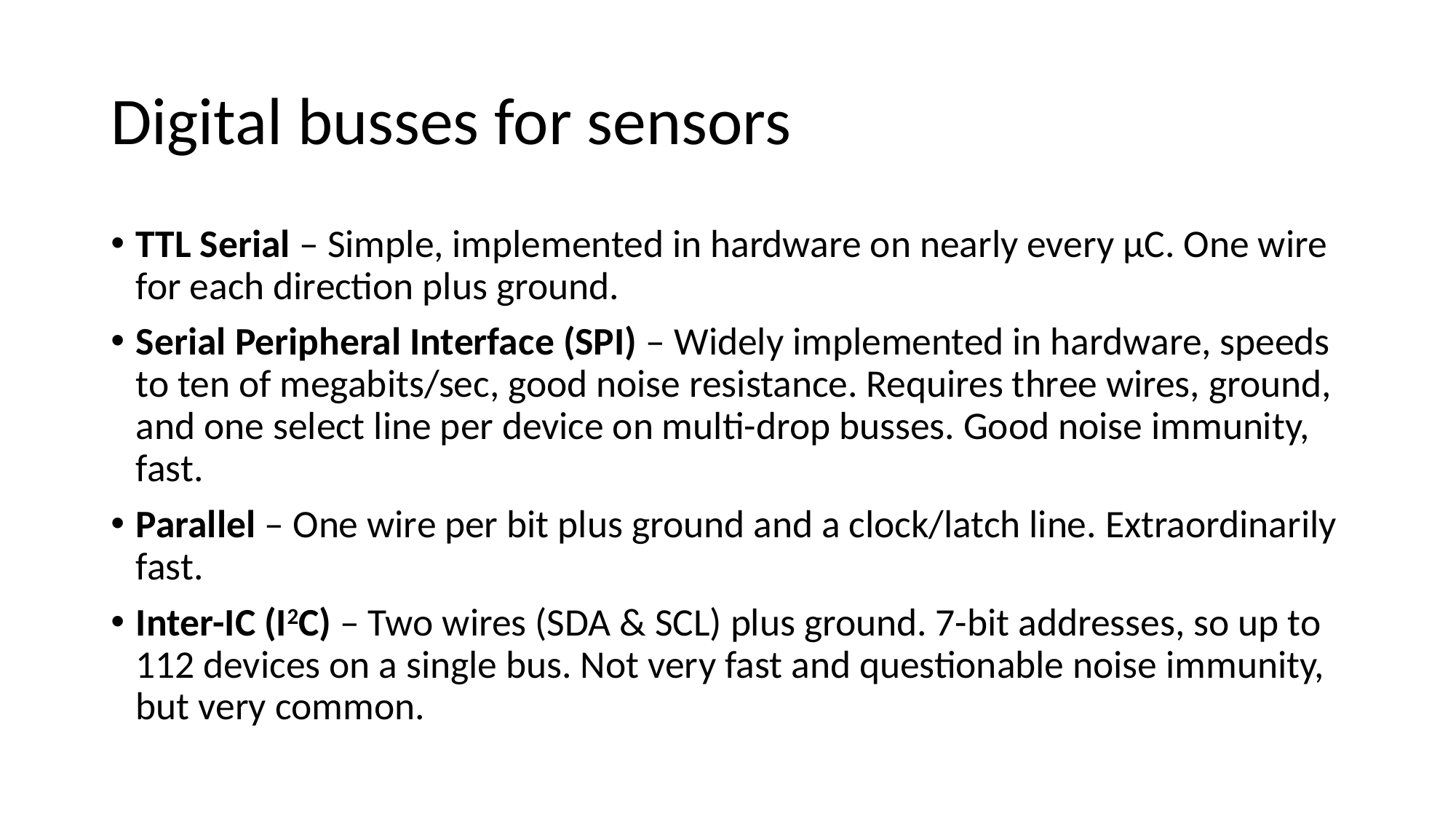

# Digital busses for sensors
TTL Serial – Simple, implemented in hardware on nearly every µC. One wire for each direction plus ground.
Serial Peripheral Interface (SPI) – Widely implemented in hardware, speeds to ten of megabits/sec, good noise resistance. Requires three wires, ground, and one select line per device on multi-drop busses. Good noise immunity, fast.
Parallel – One wire per bit plus ground and a clock/latch line. Extraordinarily fast.
Inter-IC (I2C) – Two wires (SDA & SCL) plus ground. 7-bit addresses, so up to 112 devices on a single bus. Not very fast and questionable noise immunity, but very common.